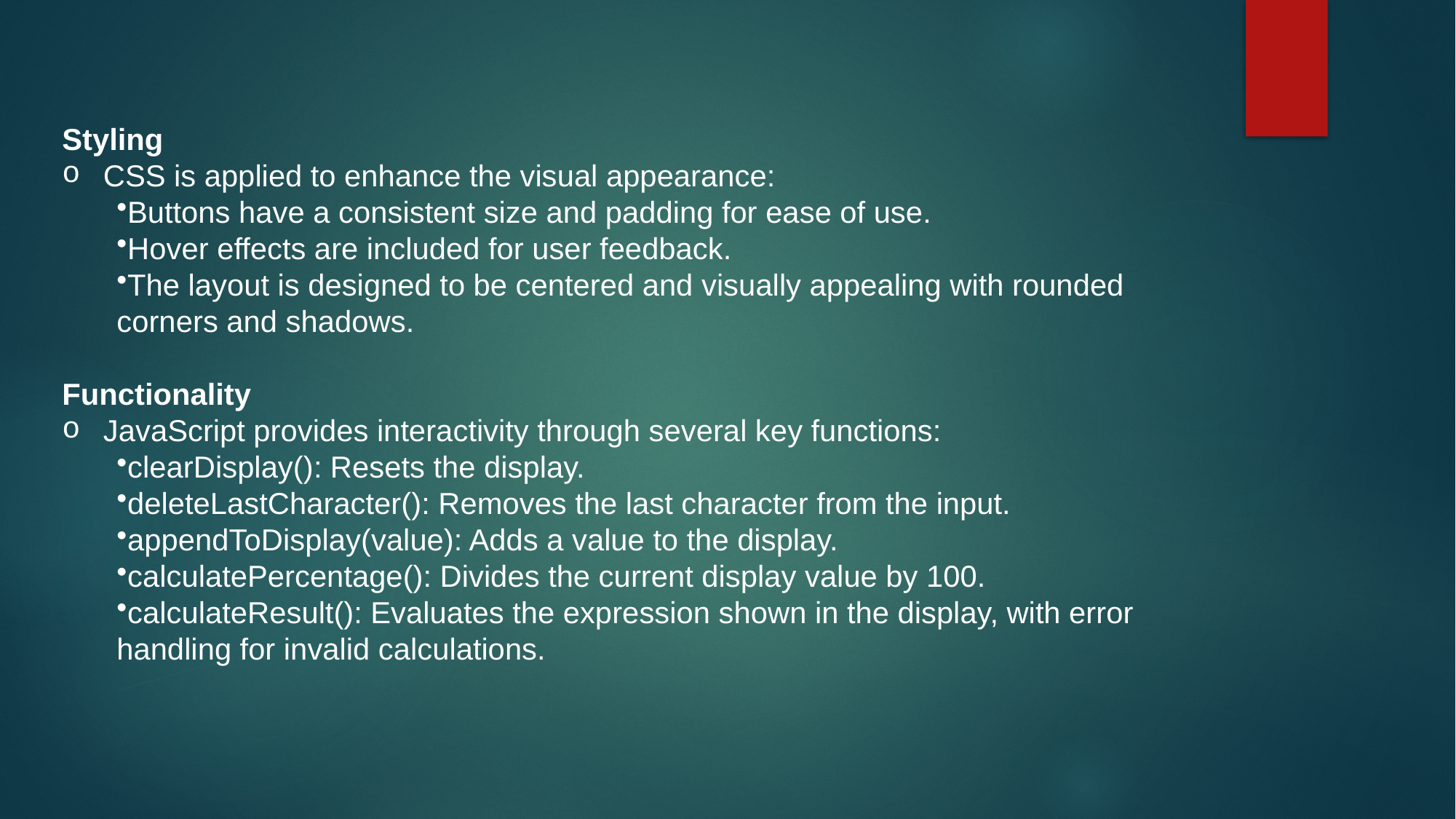

Styling
CSS is applied to enhance the visual appearance:
Buttons have a consistent size and padding for ease of use.
Hover effects are included for user feedback.
The layout is designed to be centered and visually appealing with rounded corners and shadows.

Functionality
JavaScript provides interactivity through several key functions:
clearDisplay(): Resets the display.
deleteLastCharacter(): Removes the last character from the input.
appendToDisplay(value): Adds a value to the display.
calculatePercentage(): Divides the current display value by 100.
calculateResult(): Evaluates the expression shown in the display, with error handling for invalid calculations.